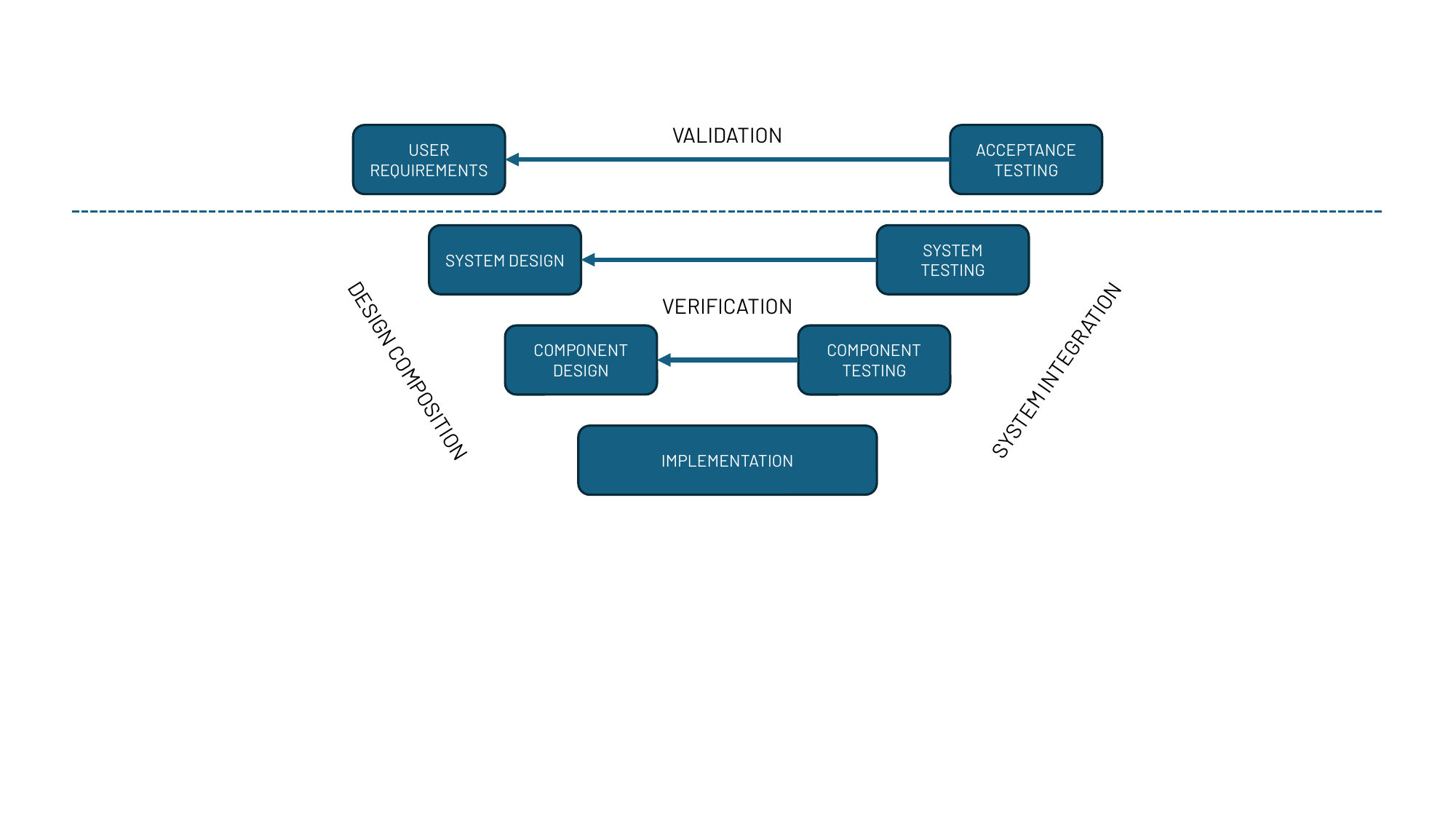

VALIDATION
USER REQUIREMENTS
ACCEPTANCE TESTING
SYSTEM DESIGN
SYSTEM TESTING
VERIFICATION
COMPONENT DESIGN
COMPONENT TESTING
SYSTEM INTEGRATION
DESIGN COMPOSITION
IMPLEMENTATION